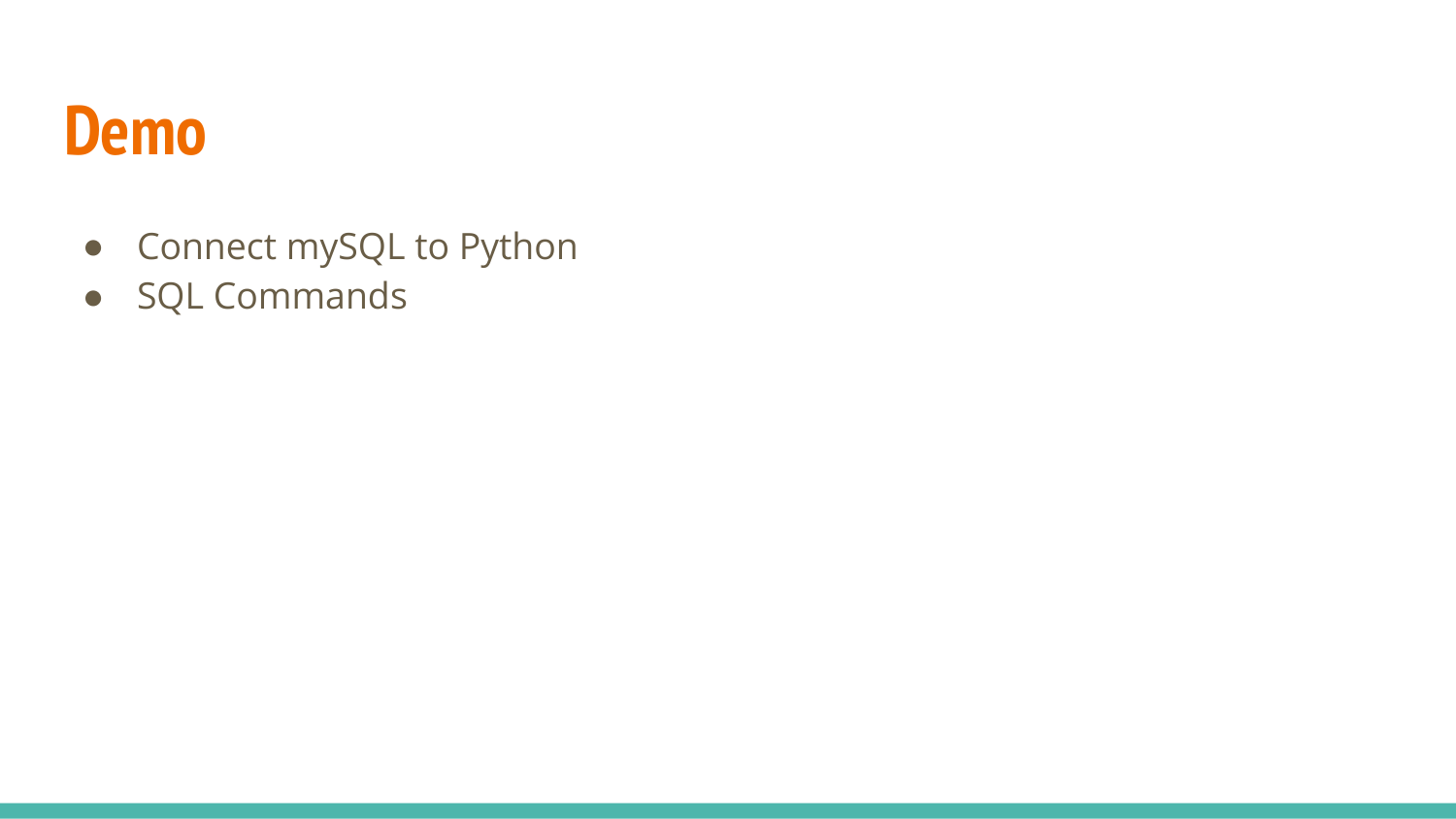

# Demo
Connect mySQL to Python
SQL Commands